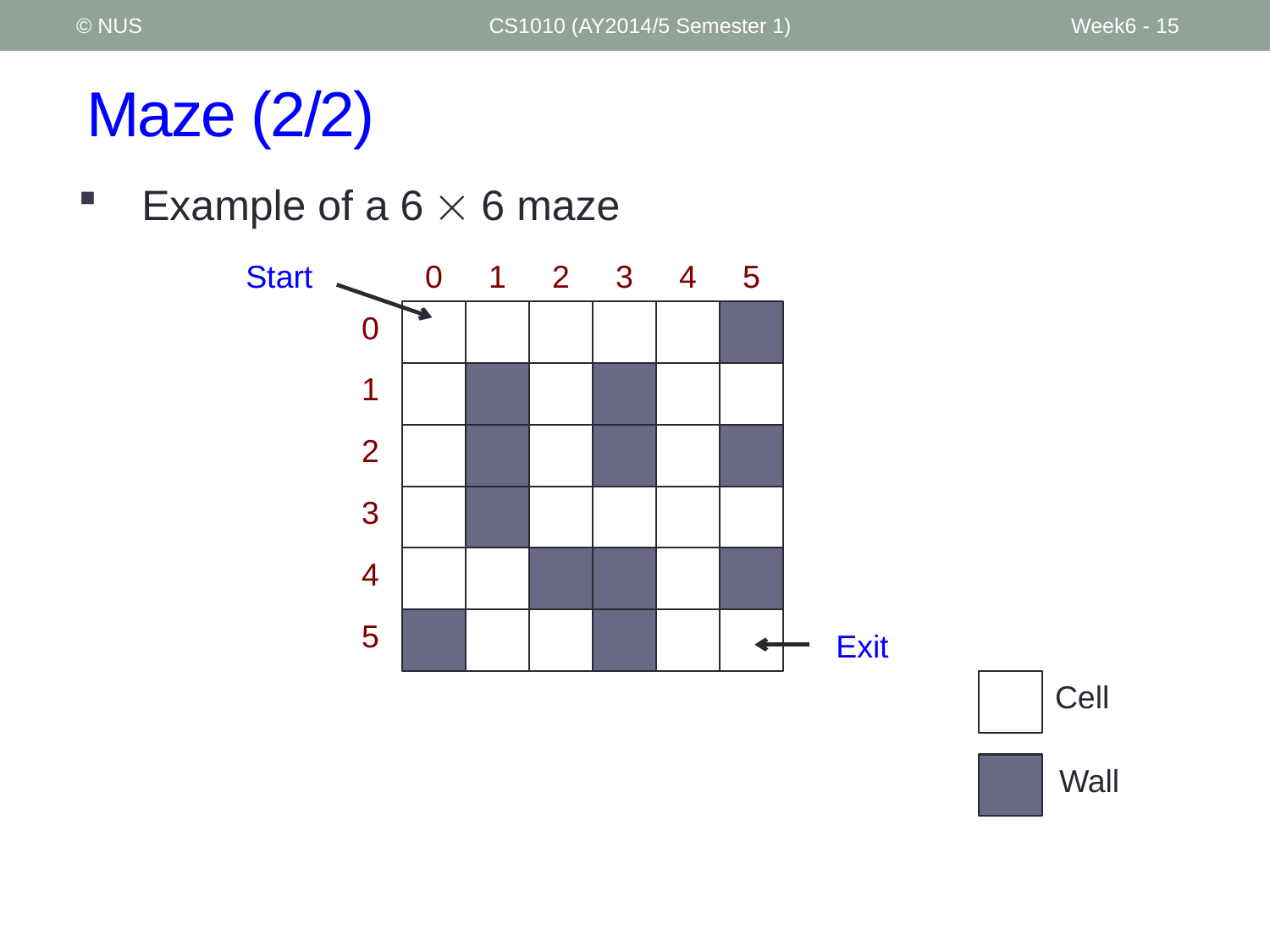

© NUS
CS1010 (AY2014/5 Semester 1)
Week6 - 15
# Maze (2/2)
Example of a 6 × 6 maze
Start
0
1
2
3
4
5
0

1
2
3
4
5
Exit

Cell

Wall